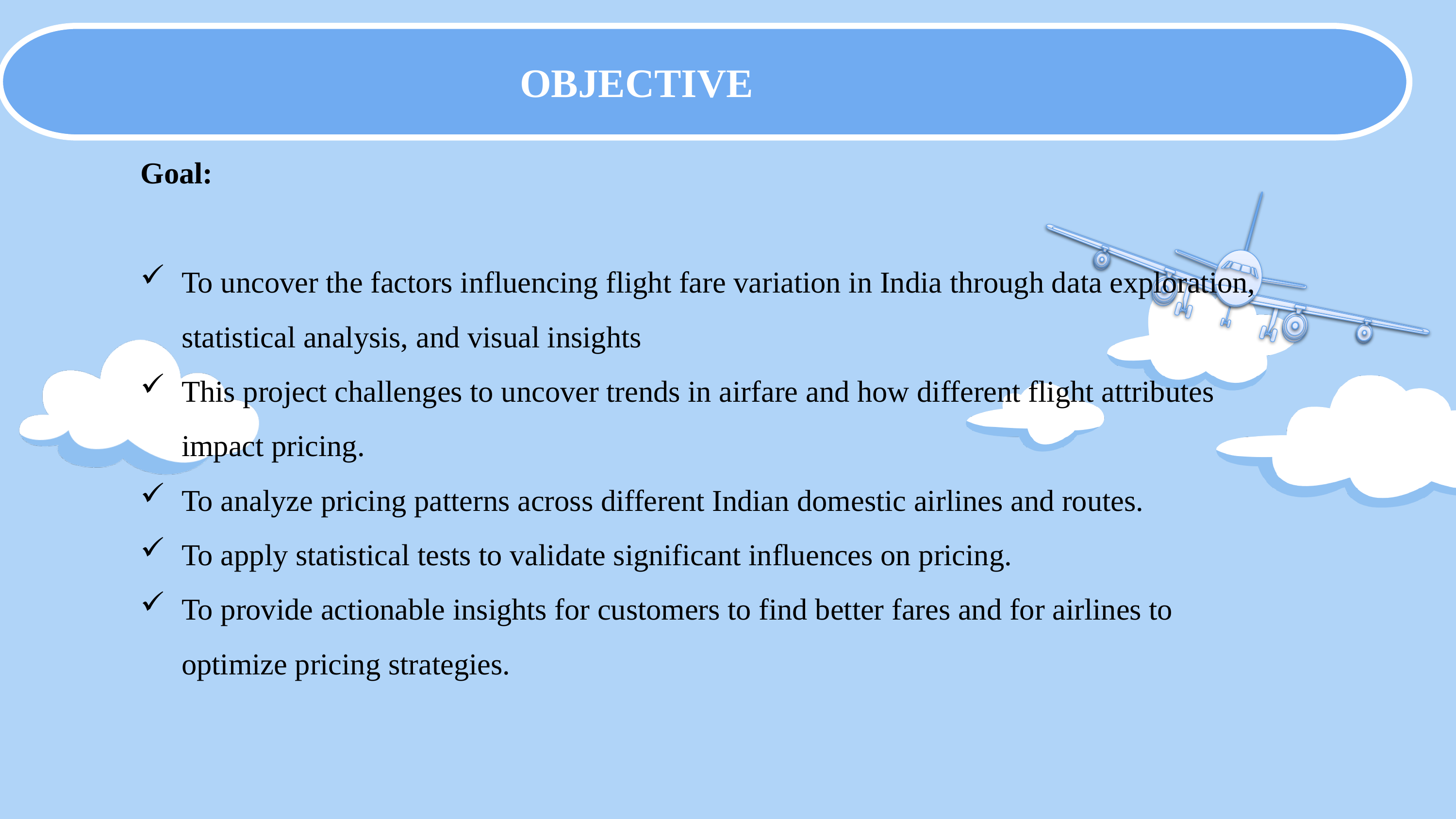

OBJECTIVE
Goal:

To uncover the factors influencing flight fare variation in India through data exploration, statistical analysis, and visual insights
This project challenges to uncover trends in airfare and how different flight attributes impact pricing.
To analyze pricing patterns across different Indian domestic airlines and routes.
To apply statistical tests to validate significant influences on pricing.
To provide actionable insights for customers to find better fares and for airlines to optimize pricing strategies.